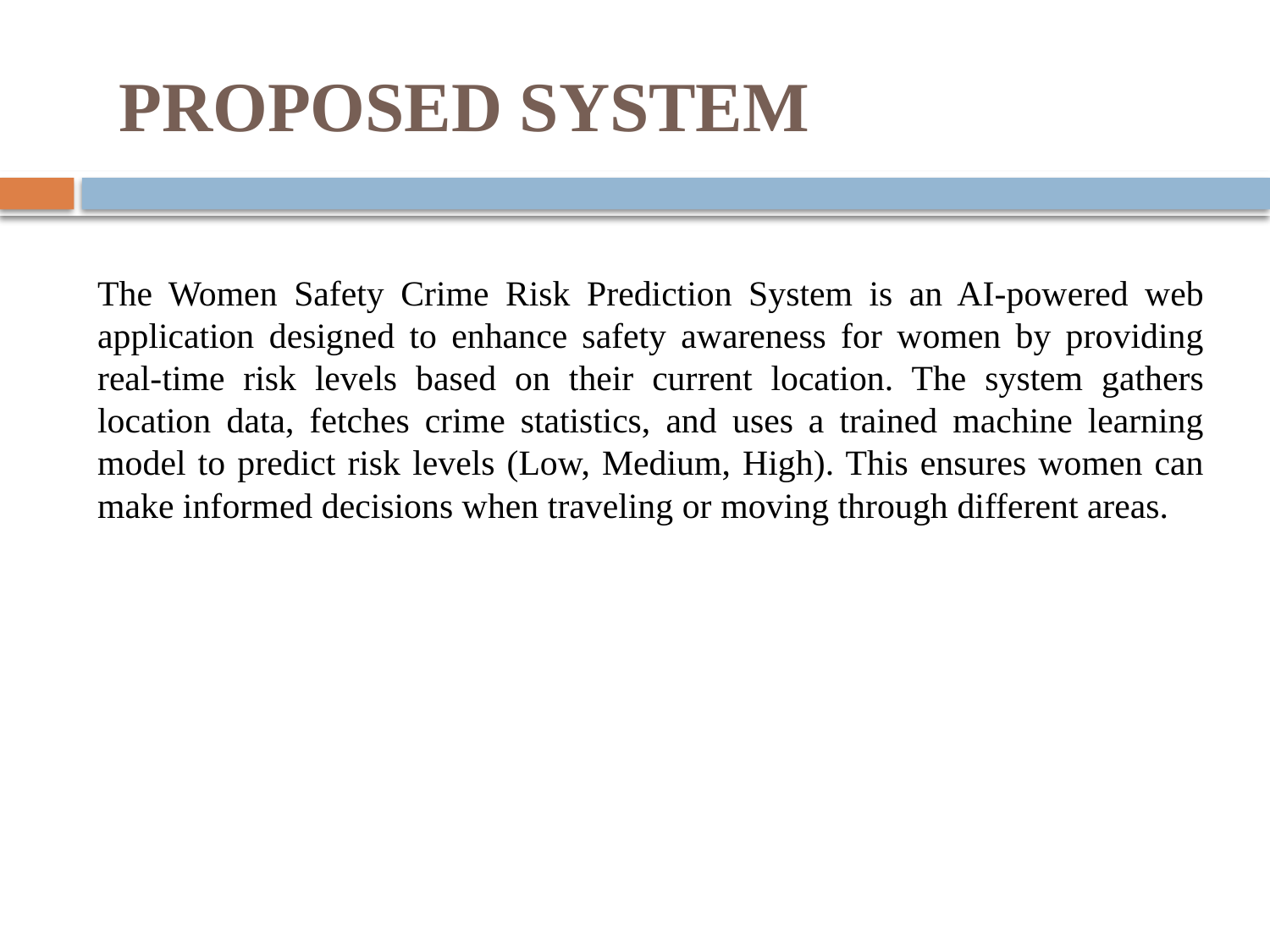

# PROPOSED SYSTEM
8
The Women Safety Crime Risk Prediction System is an AI-powered web application designed to enhance safety awareness for women by providing real-time risk levels based on their current location. The system gathers location data, fetches crime statistics, and uses a trained machine learning model to predict risk levels (Low, Medium, High). This ensures women can make informed decisions when traveling or moving through different areas.